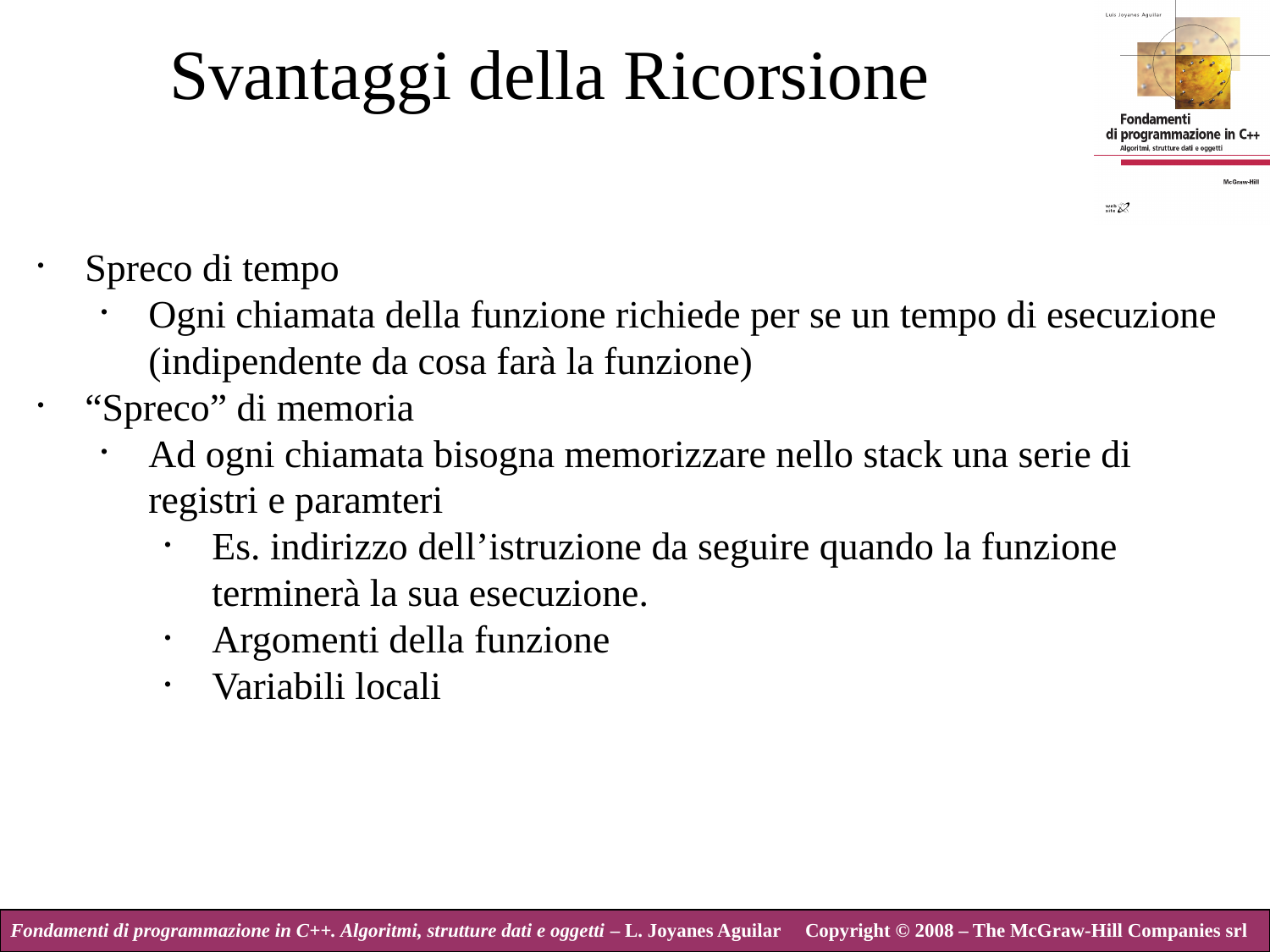

# Svantaggi della Ricorsione
Spreco di tempo
Ogni chiamata della funzione richiede per se un tempo di esecuzione (indipendente da cosa farà la funzione)
“Spreco” di memoria
Ad ogni chiamata bisogna memorizzare nello stack una serie di registri e paramteri
Es. indirizzo dell’istruzione da seguire quando la funzione terminerà la sua esecuzione.
Argomenti della funzione
Variabili locali